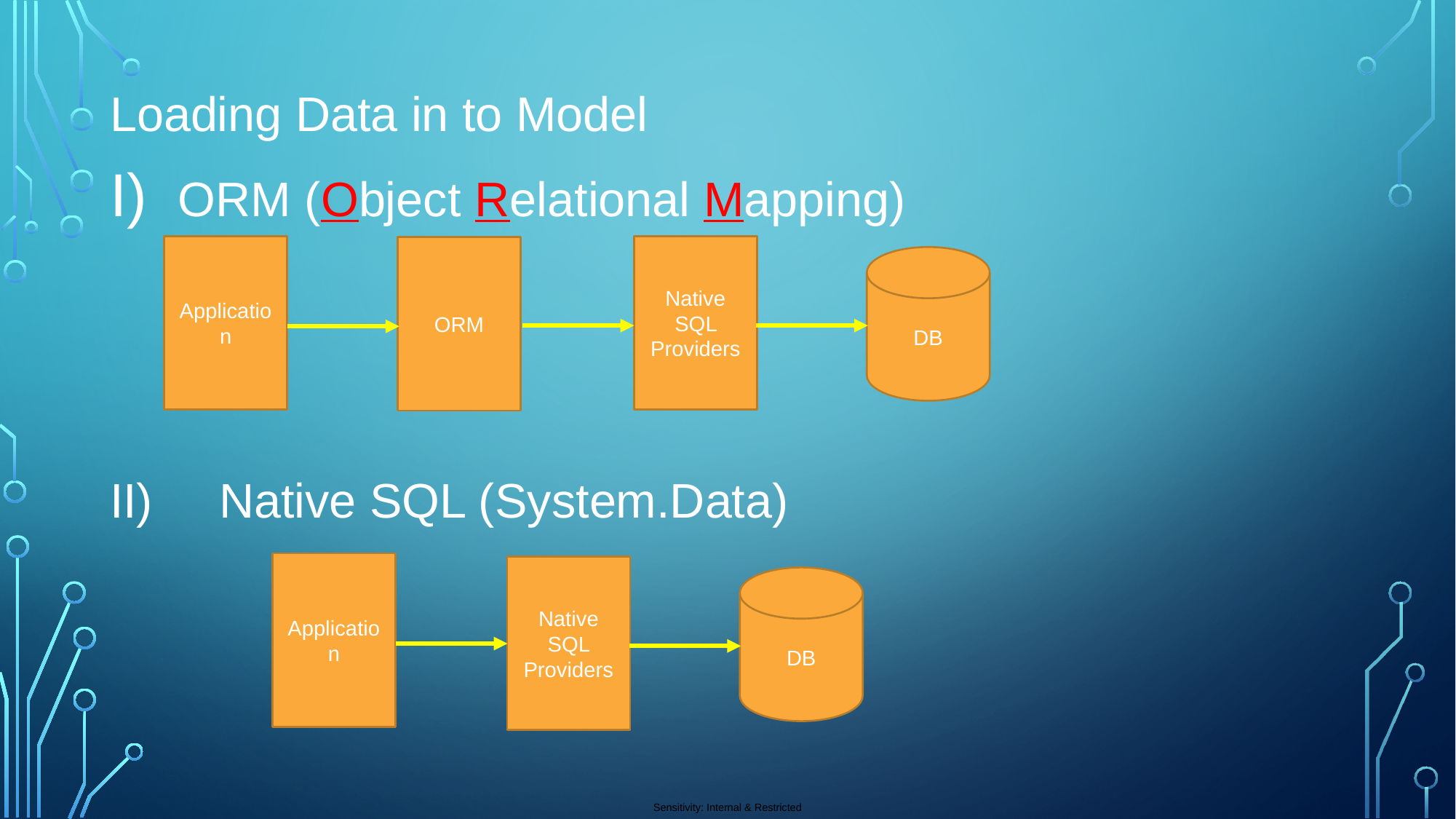

Loading Data in to Model
ORM (Object Relational Mapping)

II)	Native SQL (System.Data)

Native SQL Providers
Application
ORM
DB
Application
Native SQL Providers
DB